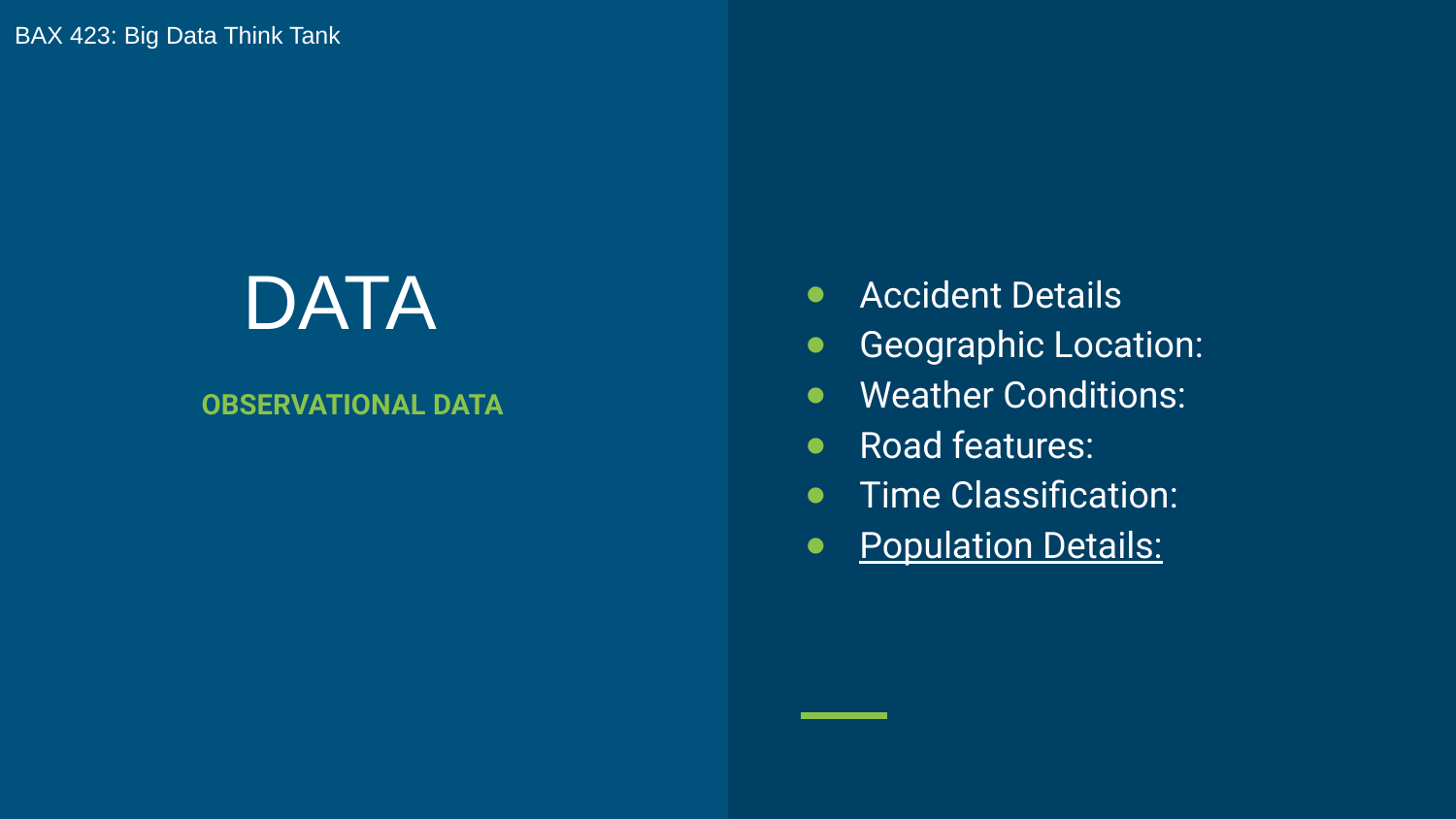

BAX 423: Big Data Think Tank
# DATA
Accident Details
Geographic Location:
Weather Conditions:
Road features:
Time Classification:
Population Details:
OBSERVATIONAL DATA